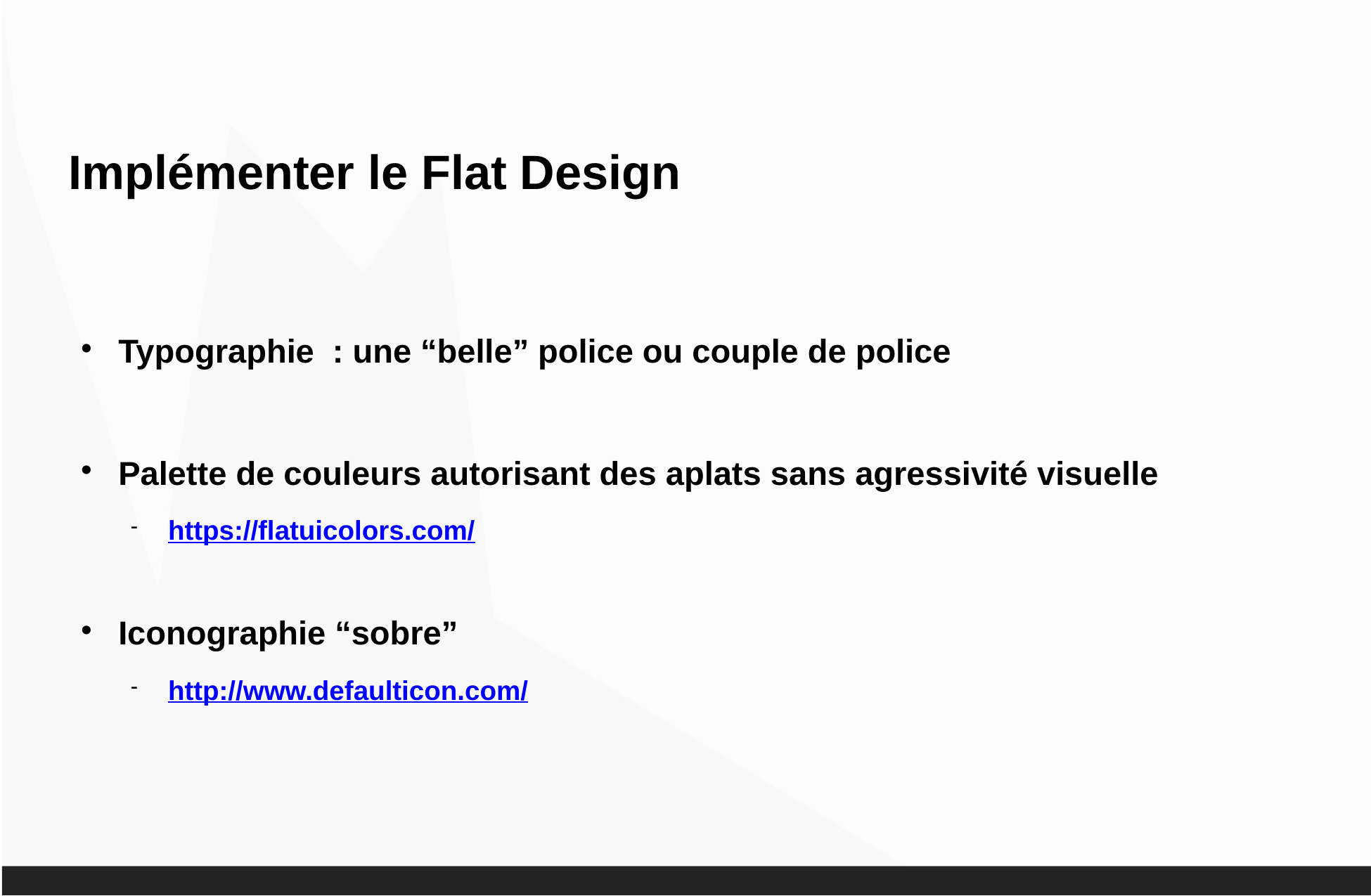

Implémenter le Flat Design

Typographie  : une “belle” police ou couple de police

Palette de couleurs autorisant des aplats sans agressivité visuelle
https://flatuicolors.com/

Iconographie “sobre”
http://www.defaulticon.com/